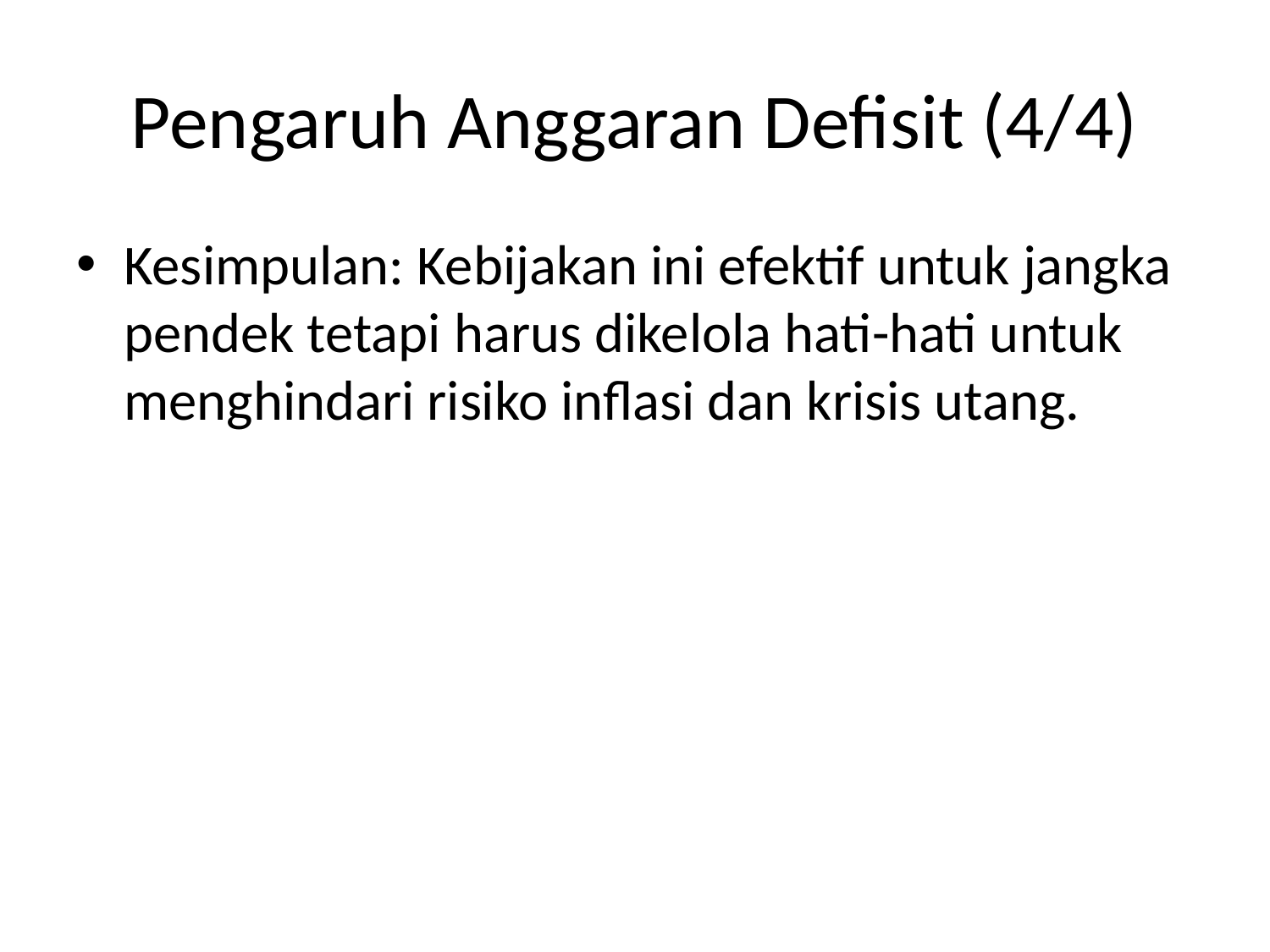

# Pengaruh Anggaran Defisit (4/4)
Kesimpulan: Kebijakan ini efektif untuk jangka pendek tetapi harus dikelola hati-hati untuk menghindari risiko inflasi dan krisis utang.